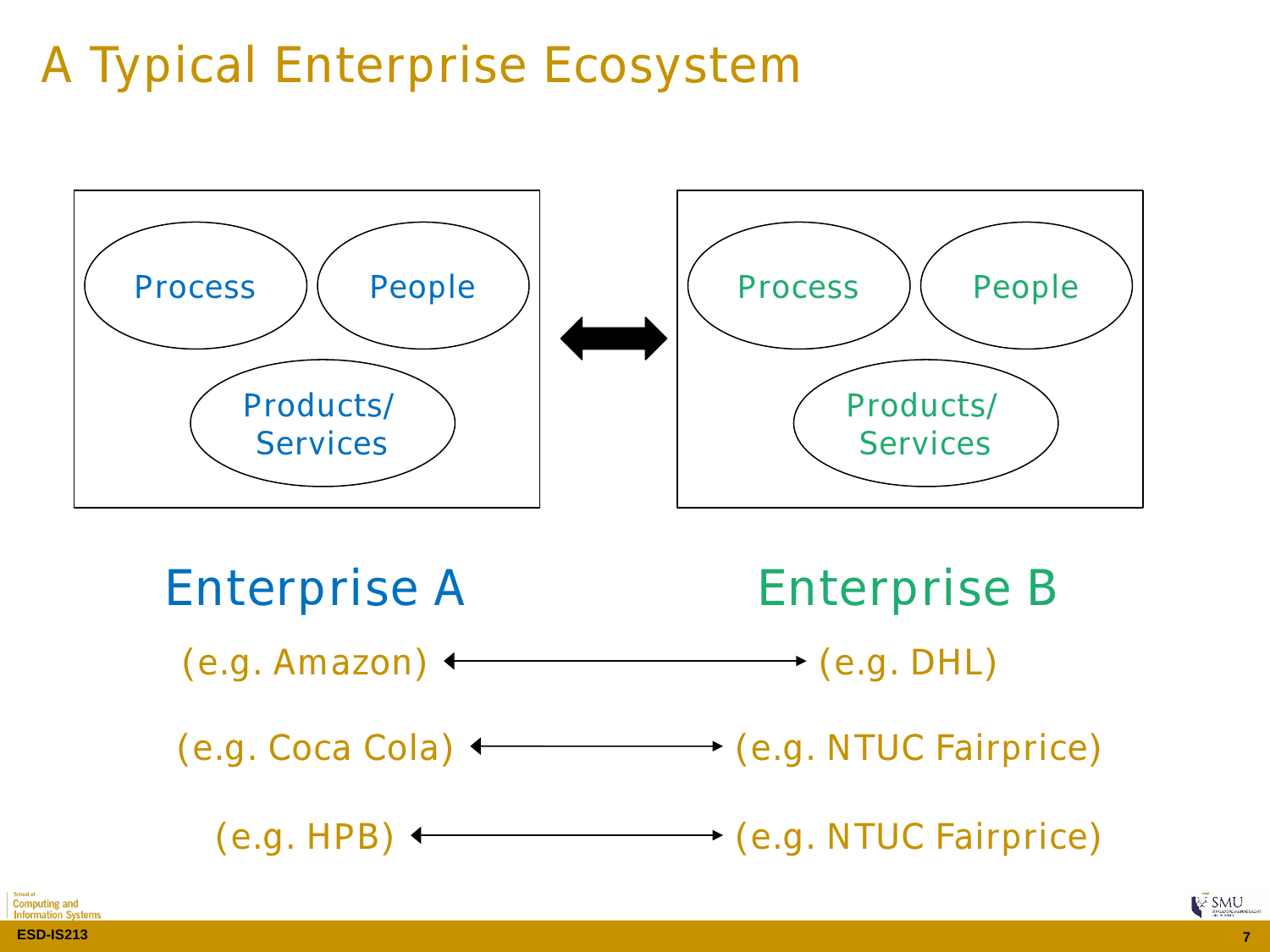

# A Typical Enterprise Ecosystem

Process
People
Process
People

Products/Services
Products/
Services
Enterprise A
Enterprise B
(e.g. Amazon)
(e.g. DHL)
(e.g. Coca Cola)
(e.g. NTUC Fairprice)
(e.g. HPB)
(e.g. NTUC Fairprice)
7